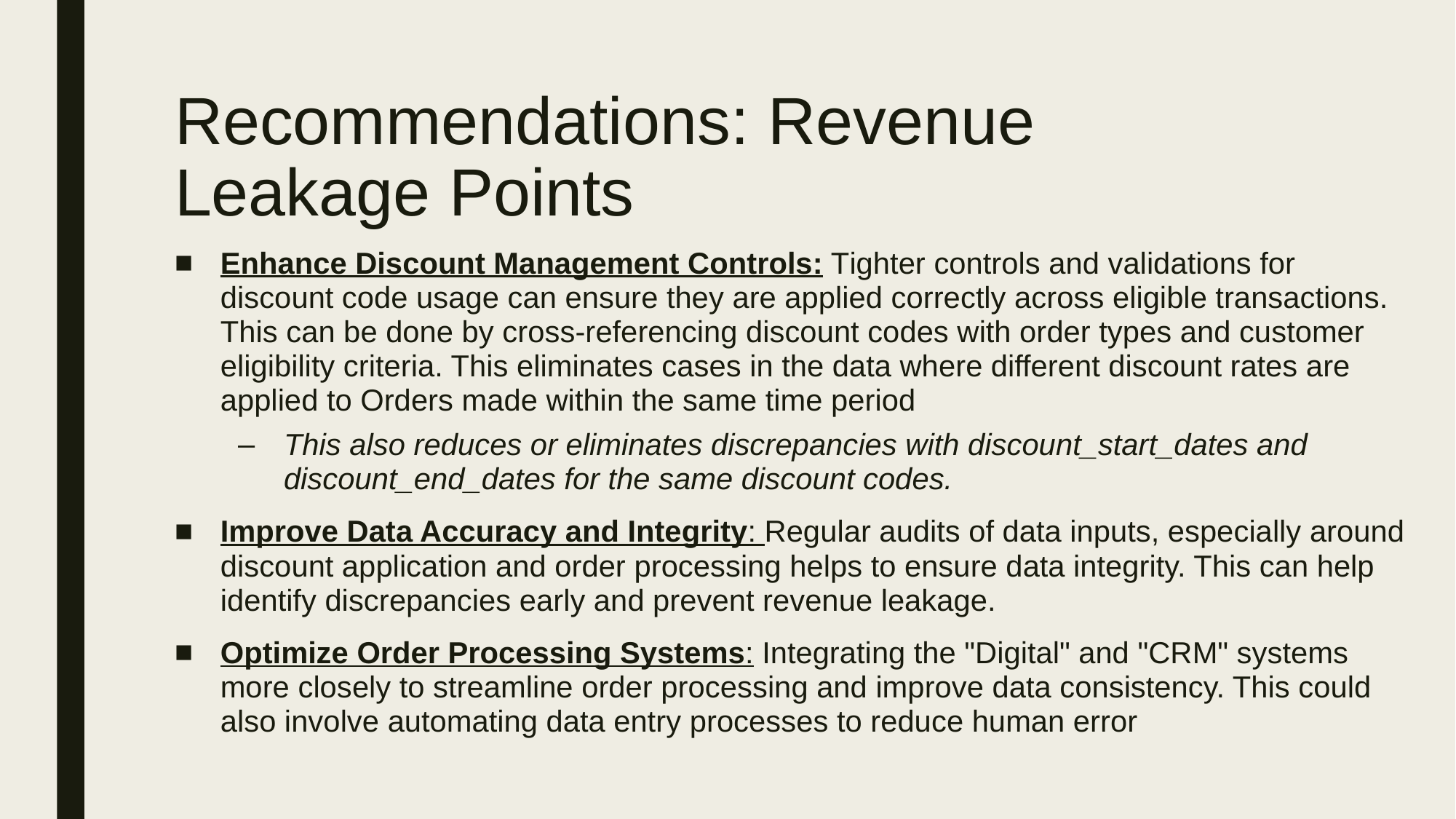

# Recommendations: Revenue Leakage Points
Enhance Discount Management Controls: Tighter controls and validations for discount code usage can ensure they are applied correctly across eligible transactions. This can be done by cross-referencing discount codes with order types and customer eligibility criteria. This eliminates cases in the data where different discount rates are applied to Orders made within the same time period
This also reduces or eliminates discrepancies with discount_start_dates and discount_end_dates for the same discount codes.
Improve Data Accuracy and Integrity: Regular audits of data inputs, especially around discount application and order processing helps to ensure data integrity. This can help identify discrepancies early and prevent revenue leakage.
Optimize Order Processing Systems: Integrating the "Digital" and "CRM" systems more closely to streamline order processing and improve data consistency. This could also involve automating data entry processes to reduce human error